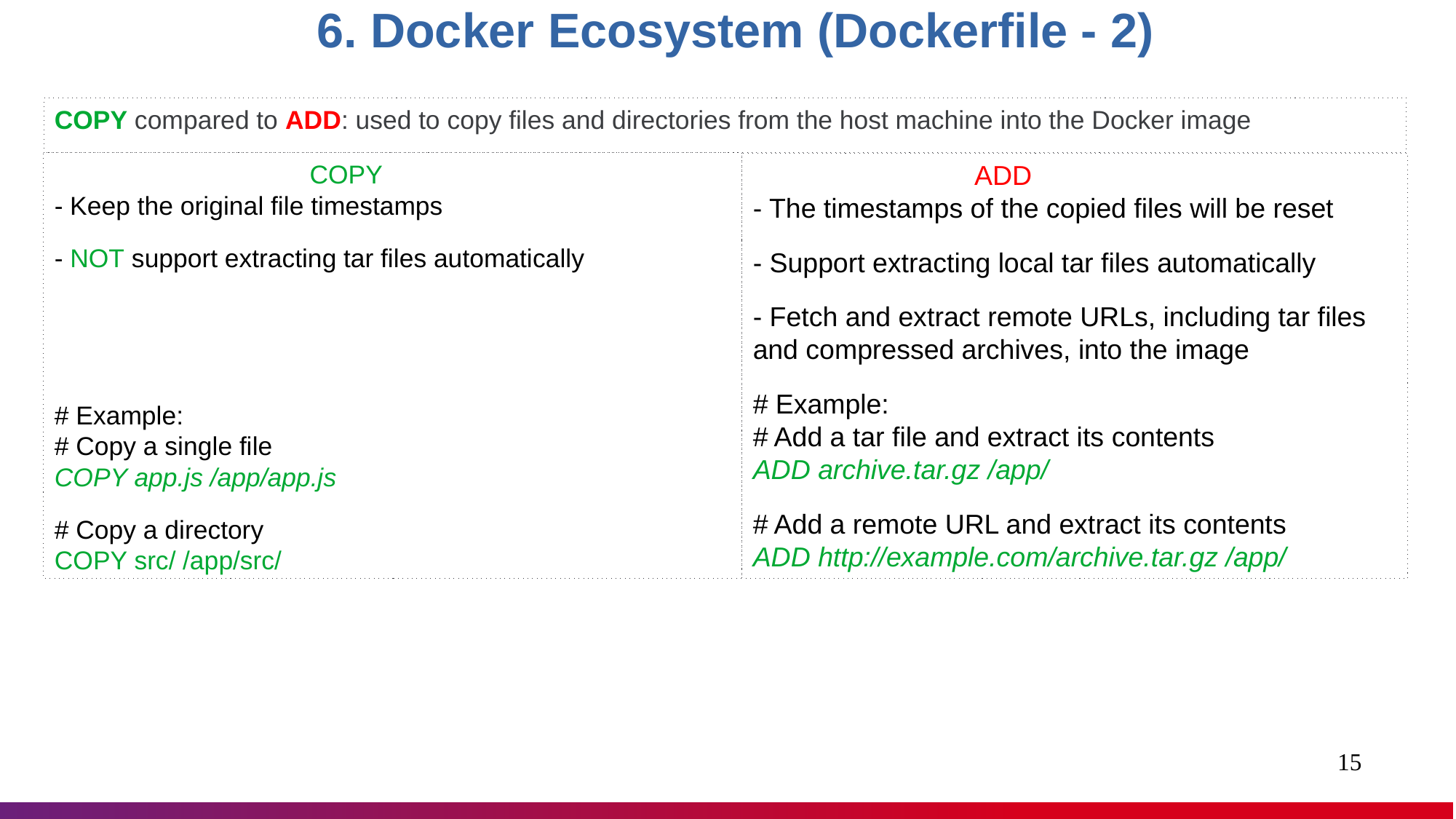

6. Docker Ecosystem (Dockerfile - 2)
COPY compared to ADD: used to copy files and directories from the host machine into the Docker image
                                    COPY
- Keep the original file timestamps
- NOT support extracting tar files automatically

# Example: # Copy a single file COPY app.js /app/app.js
# Copy a directory COPY src/ /app/src/
                             ADD
- The timestamps of the copied files will be reset
- Support extracting local tar files automatically
- Fetch and extract remote URLs, including tar files and compressed archives, into the image
# Example: # Add a tar file and extract its contents ADD archive.tar.gz /app/
# Add a remote URL and extract its contents ADD http://example.com/archive.tar.gz /app/
15